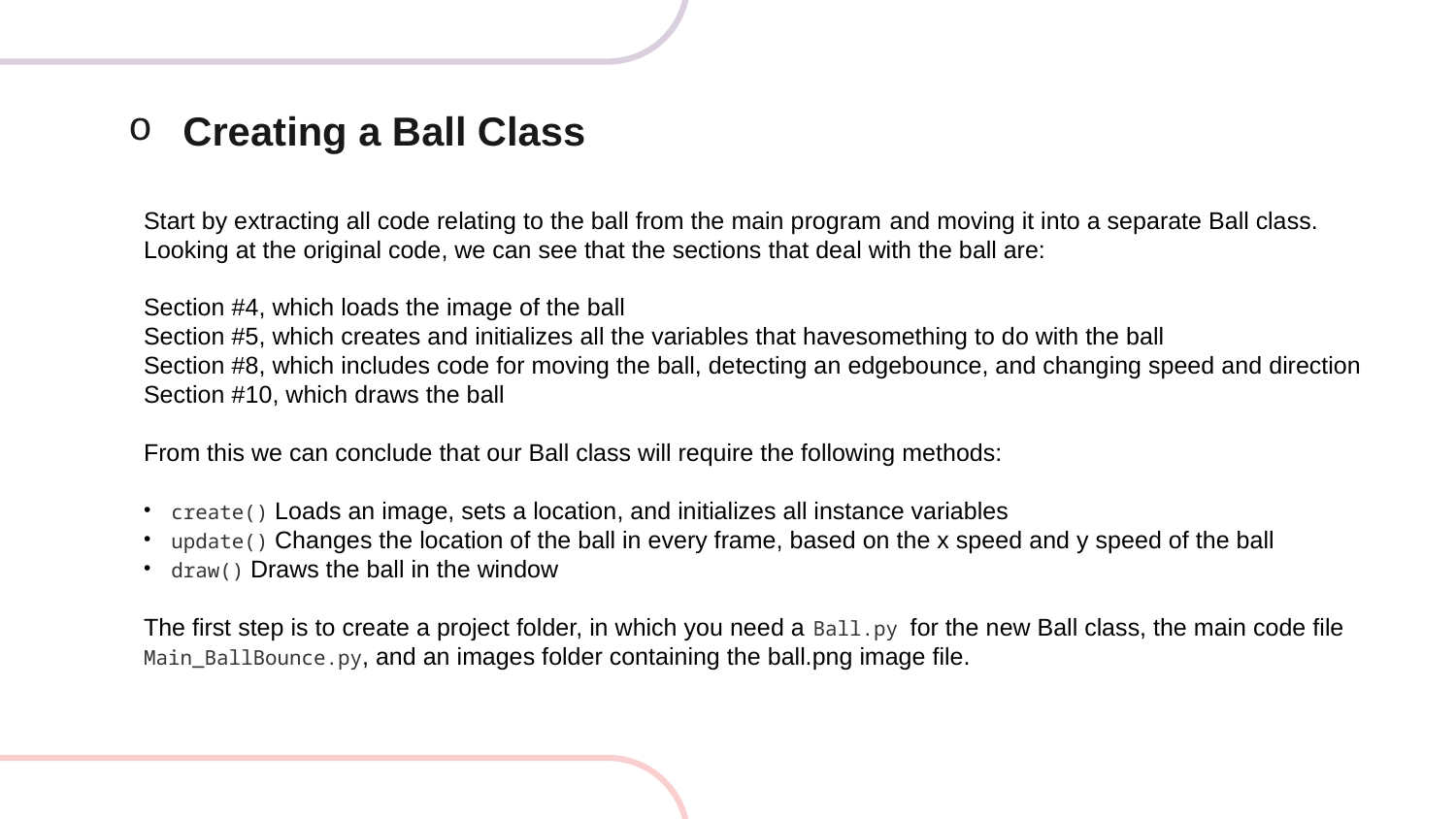

# Creating a Ball Class
Start by extracting all code relating to the ball from the main program and moving it into a separate Ball class. Looking at the original code, we can see that the sections that deal with the ball are:

Section #4, which loads the image of the ball
Section #5, which creates and initializes all the variables that havesomething to do with the ball
Section #8, which includes code for moving the ball, detecting an edgebounce, and changing speed and direction
Section #10, which draws the ball

From this we can conclude that our Ball class will require the following methods:

create() Loads an image, sets a location, and initializes all instance variables
update() Changes the location of the ball in every frame, based on the x speed and y speed of the ball
draw() Draws the ball in the window

The first step is to create a project folder, in which you need a Ball.py for the new Ball class, the main code file Main_BallBounce.py, and an images folder containing the ball.png image file.